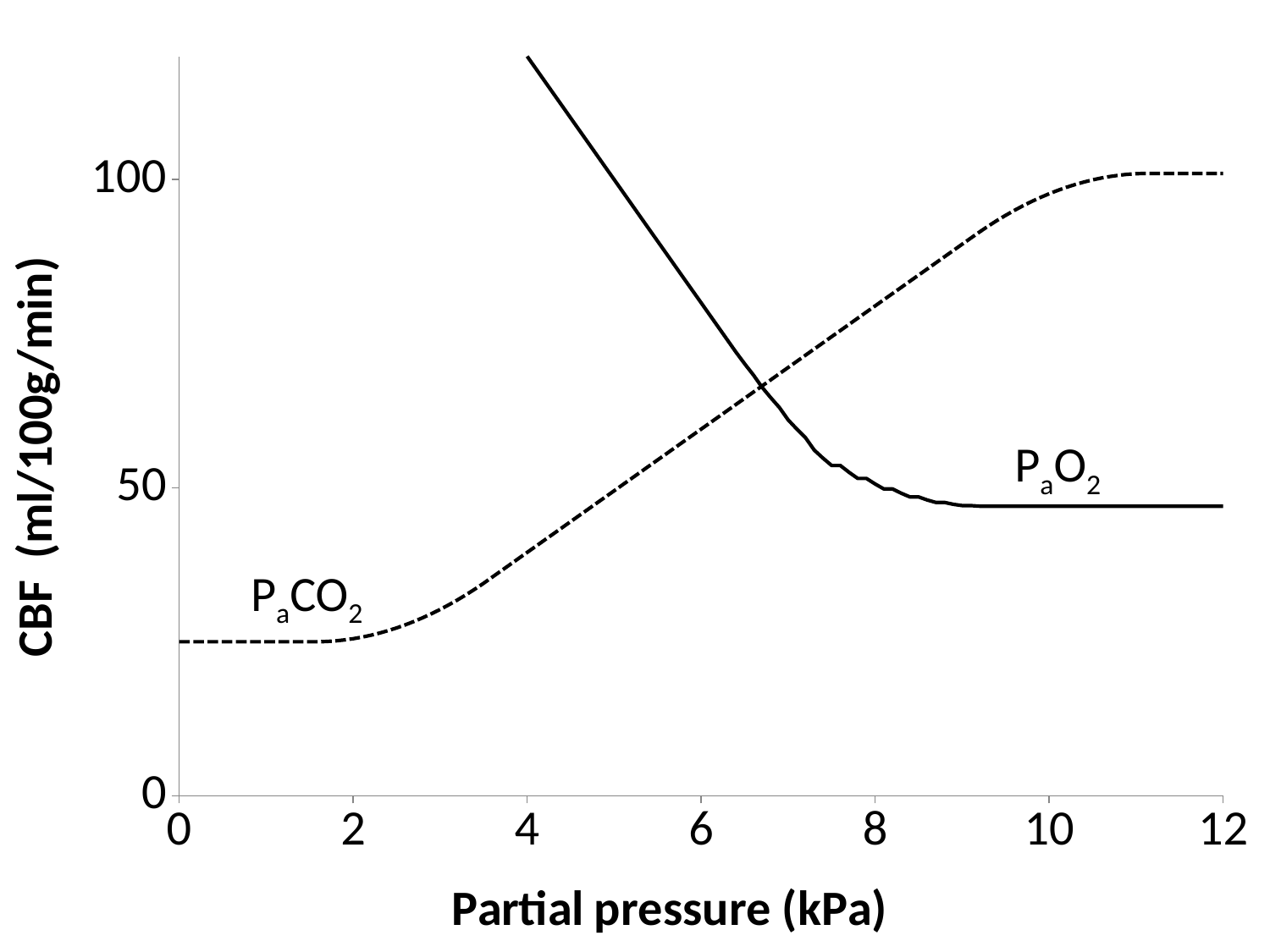

### Chart

| Category | O2 | CO2 |
|---|---|---|
PaCO2
PaO2